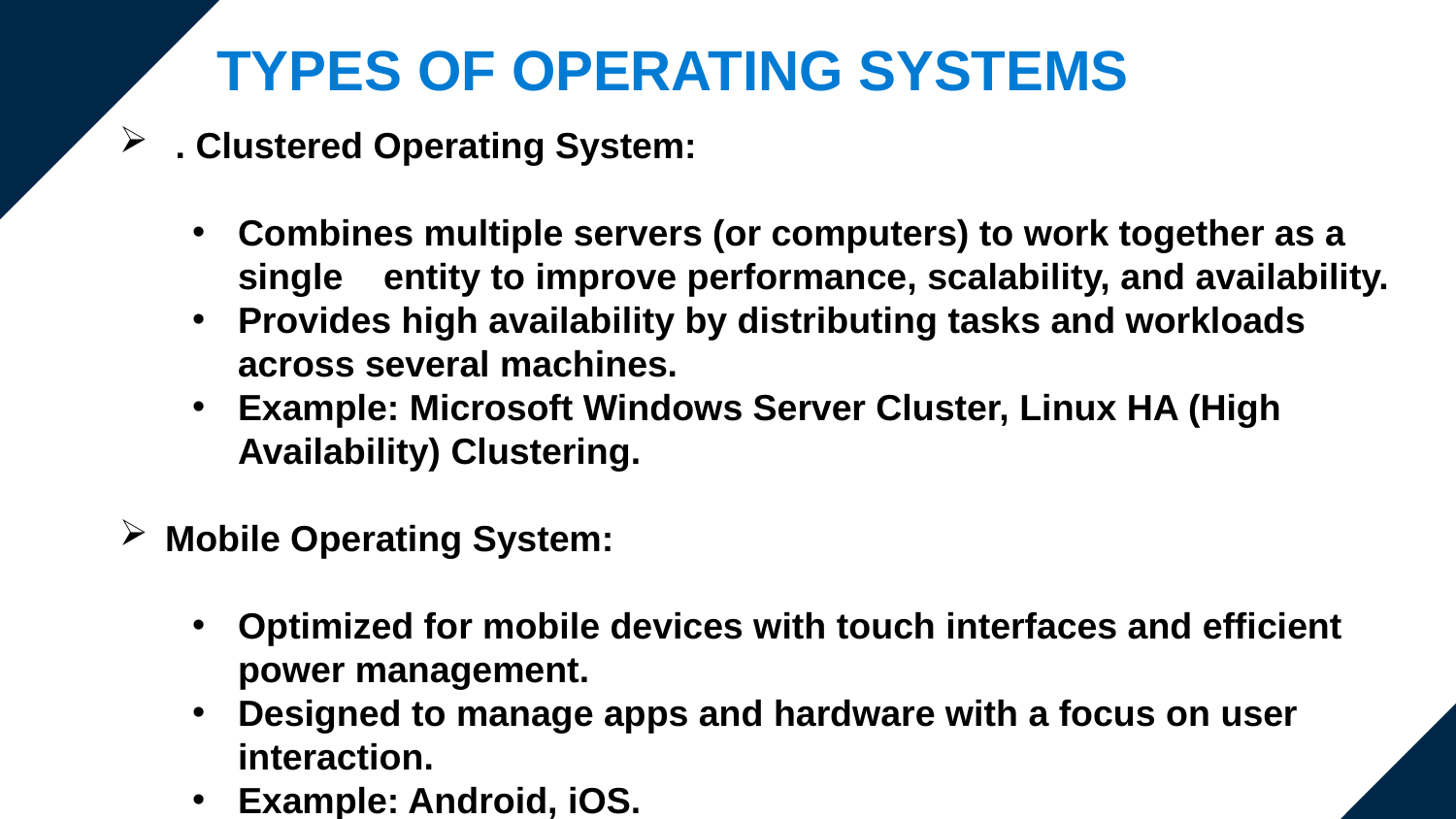

Types of Operating Systems

 . Clustered Operating System:

Combines multiple servers (or computers) to work together as a single    entity to improve performance, scalability, and availability.
Provides high availability by distributing tasks and workloads across several machines.
Example: Microsoft Windows Server Cluster, Linux HA (High Availability) Clustering.

Mobile Operating System:

Optimized for mobile devices with touch interfaces and efficient power management.
Designed to manage apps and hardware with a focus on user interaction.
Example: Android, iOS.